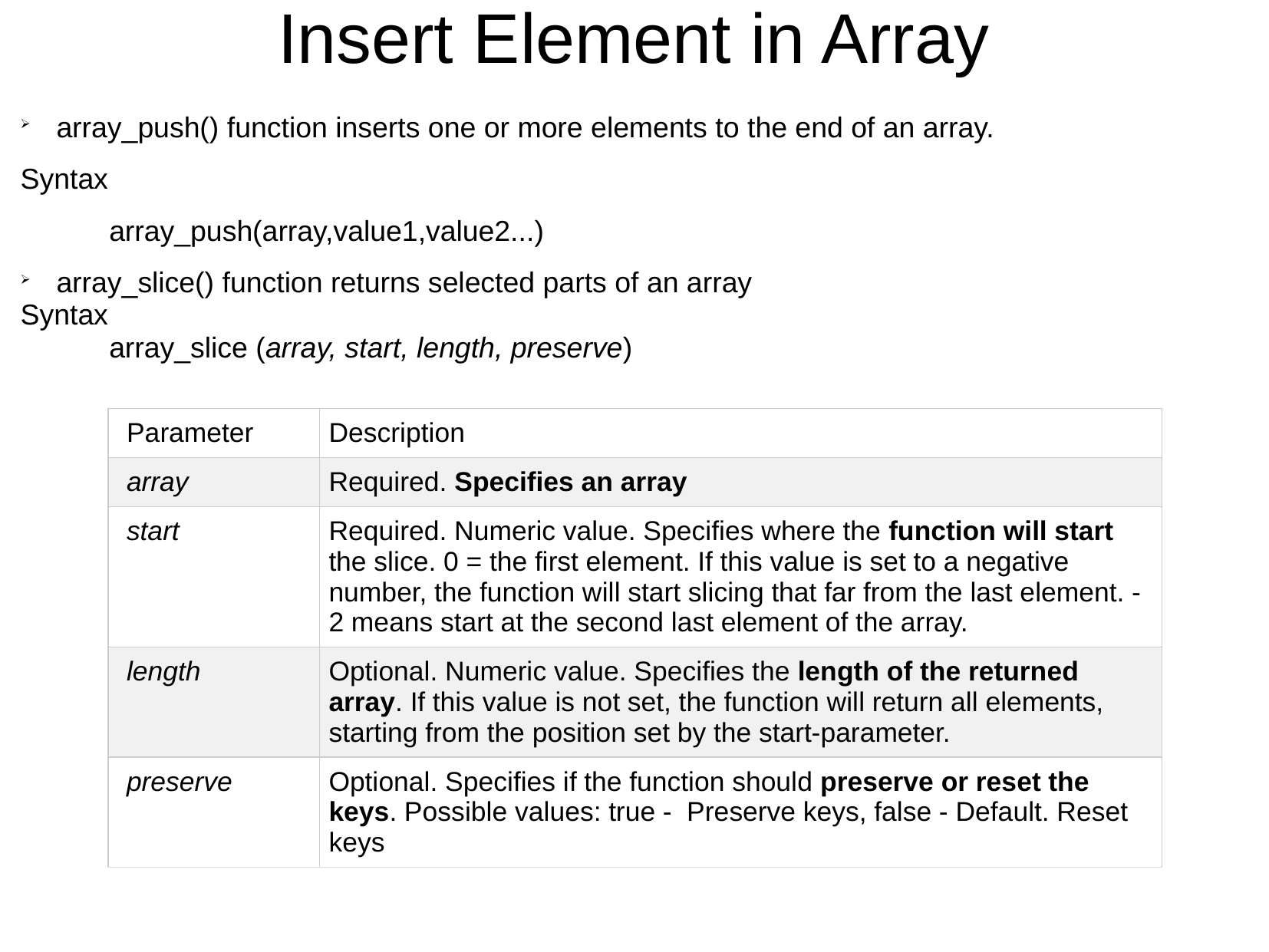

# Insert Element in Array
array_push() function inserts one or more elements to the end of an array.
Syntax
           array_push(array,value1,value2...)
array_slice() function returns selected parts of an array
Syntax
           array_slice (array, start, length, preserve)

| Parameter | Description |
| --- | --- |
| array | Required. Specifies an array |
| start | Required. Numeric value. Specifies where the function will start the slice. 0 = the first element. If this value is set to a negative number, the function will start slicing that far from the last element. -2 means start at the second last element of the array. |
| length | Optional. Numeric value. Specifies the length of the returned array. If this value is not set, the function will return all elements, starting from the position set by the start-parameter. |
| preserve | Optional. Specifies if the function should preserve or reset the keys. Possible values: true -  Preserve keys, false - Default. Reset keys |